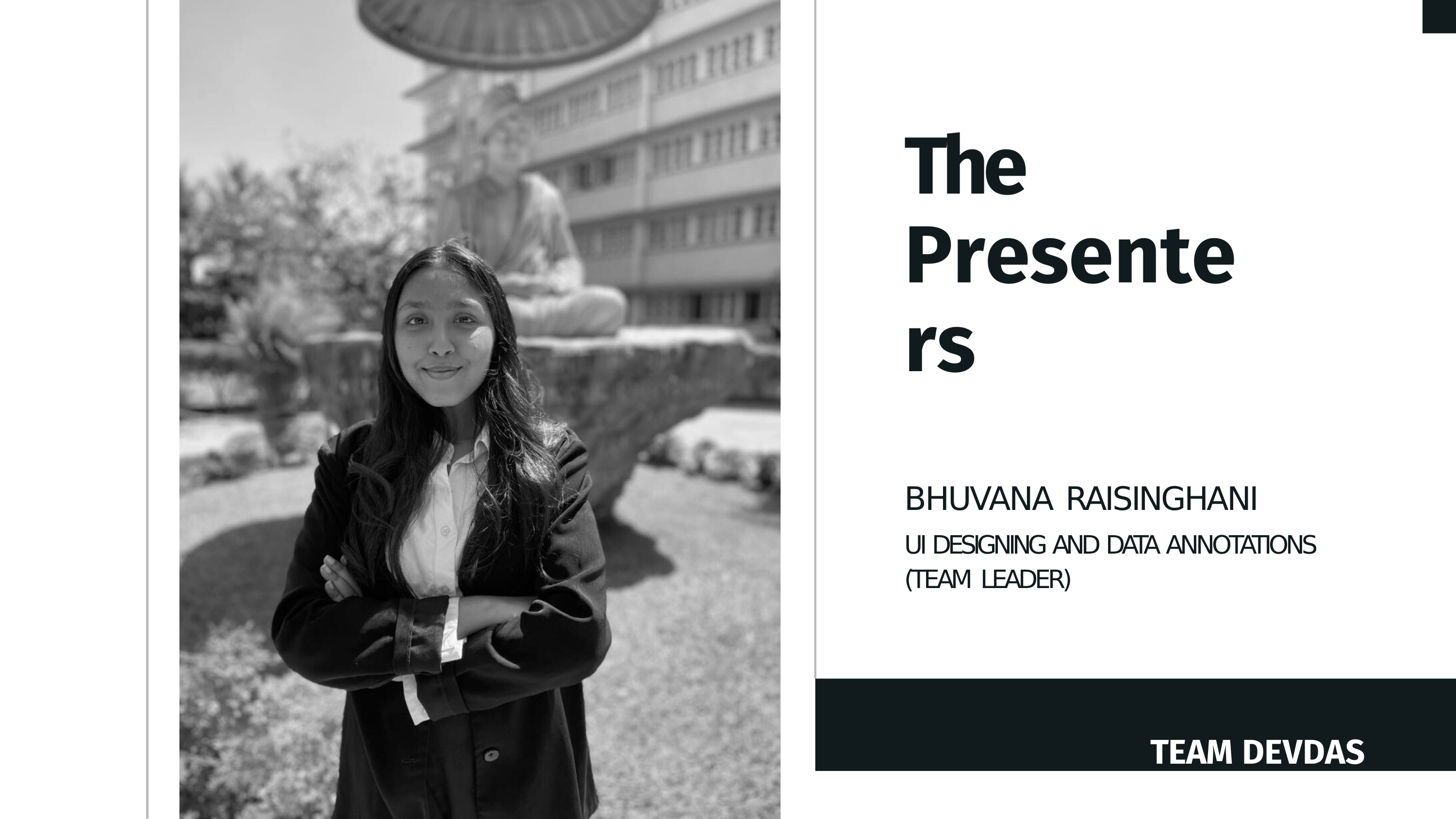

# The  Presenters
BHUVANA RAISINGHANI
UI DESIGNING AND DATA ANNOTATIONS  (TEAM LEADER)

TEAM DEVDAS